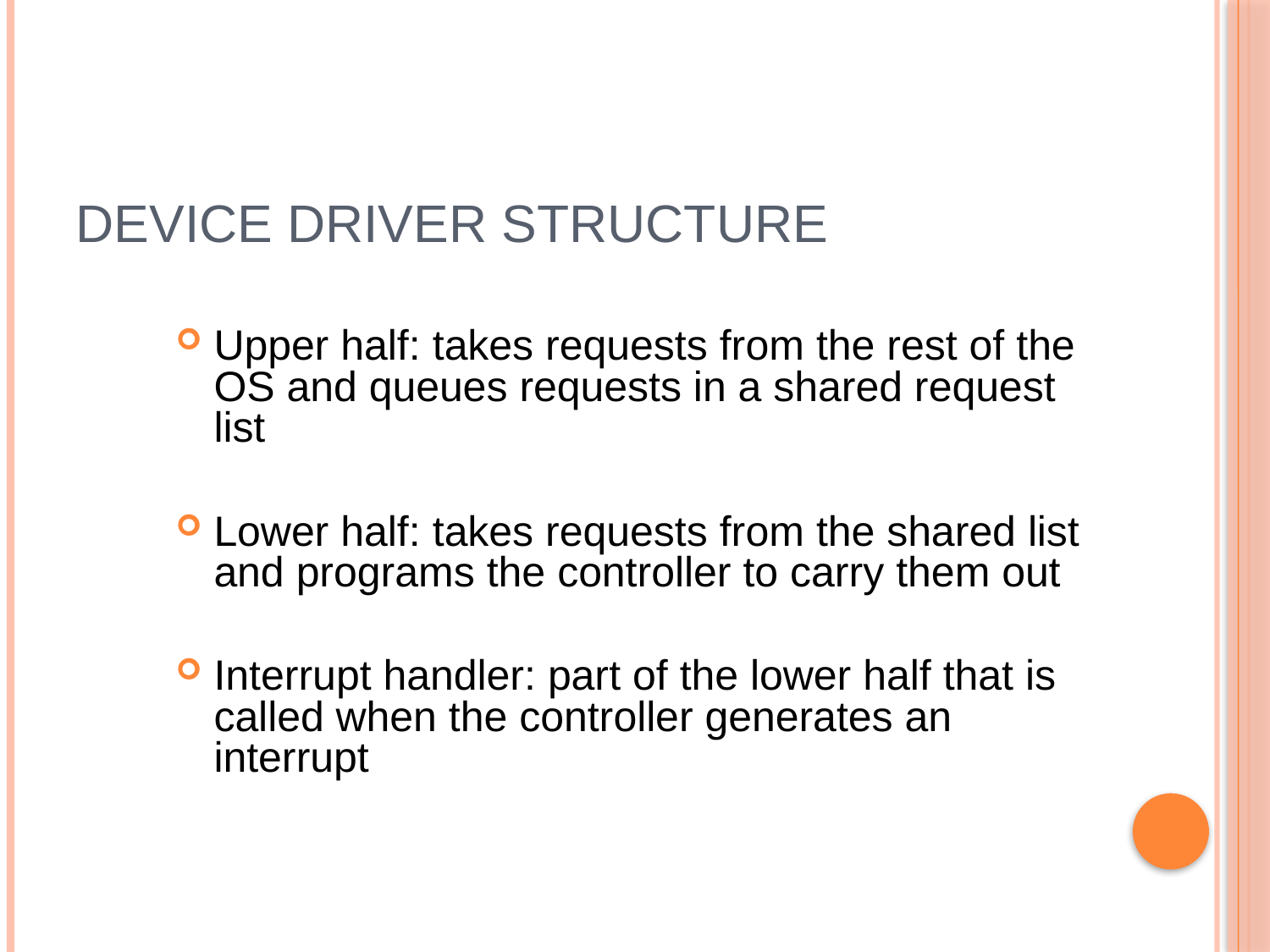

# Device Driver Structure
Upper half: takes requests from the rest of the OS and queues requests in a shared request list

Lower half: takes requests from the shared list and programs the controller to carry them out

Interrupt handler: part of the lower half that is called when the controller generates an interrupt